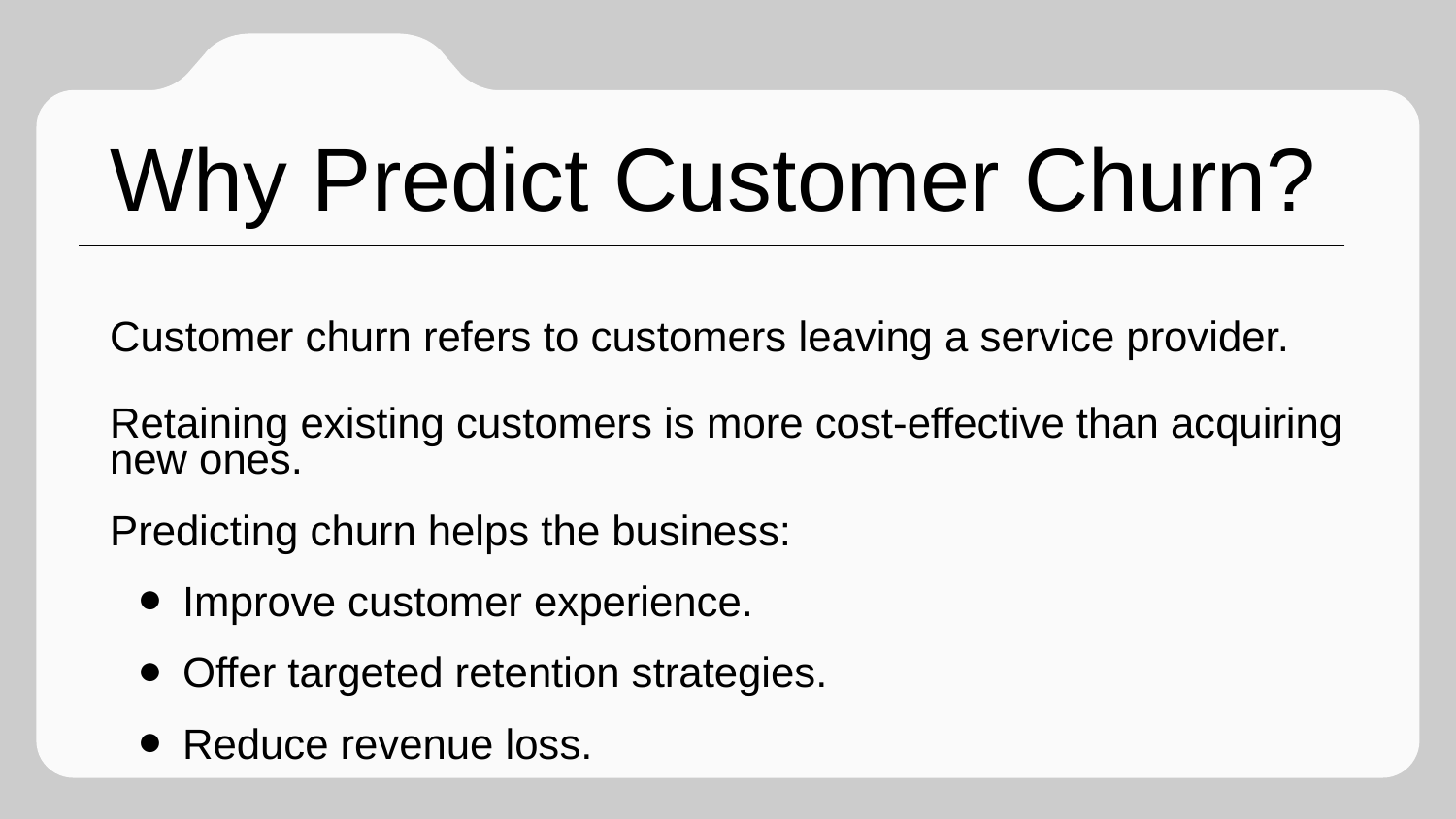

# Why Predict Customer Churn?
Customer churn refers to customers leaving a service provider.
Retaining existing customers is more cost-effective than acquiring new ones.
Predicting churn helps the business:
Improve customer experience.
Offer targeted retention strategies.
Reduce revenue loss.